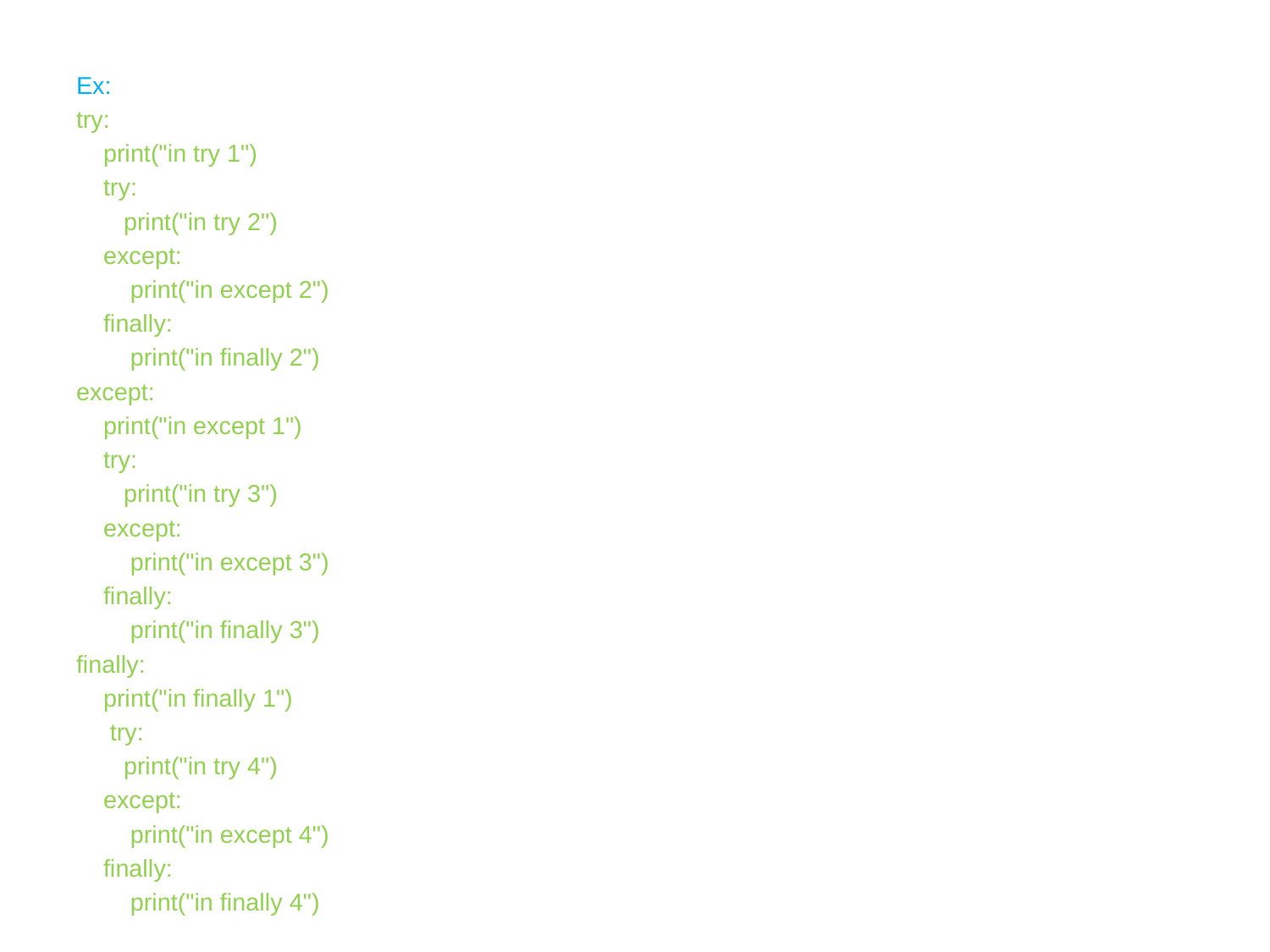

Ex:
try:
    print("in try 1")
    try:
       print("in try 2")
    except:
        print("in except 2")
    finally:
        print("in finally 2")
except:
    print("in except 1")
    try:
       print("in try 3")
    except:
        print("in except 3")
    finally:
        print("in finally 3")
finally:
    print("in finally 1")
     try:
       print("in try 4")
    except:
        print("in except 4")
    finally:
        print("in finally 4")